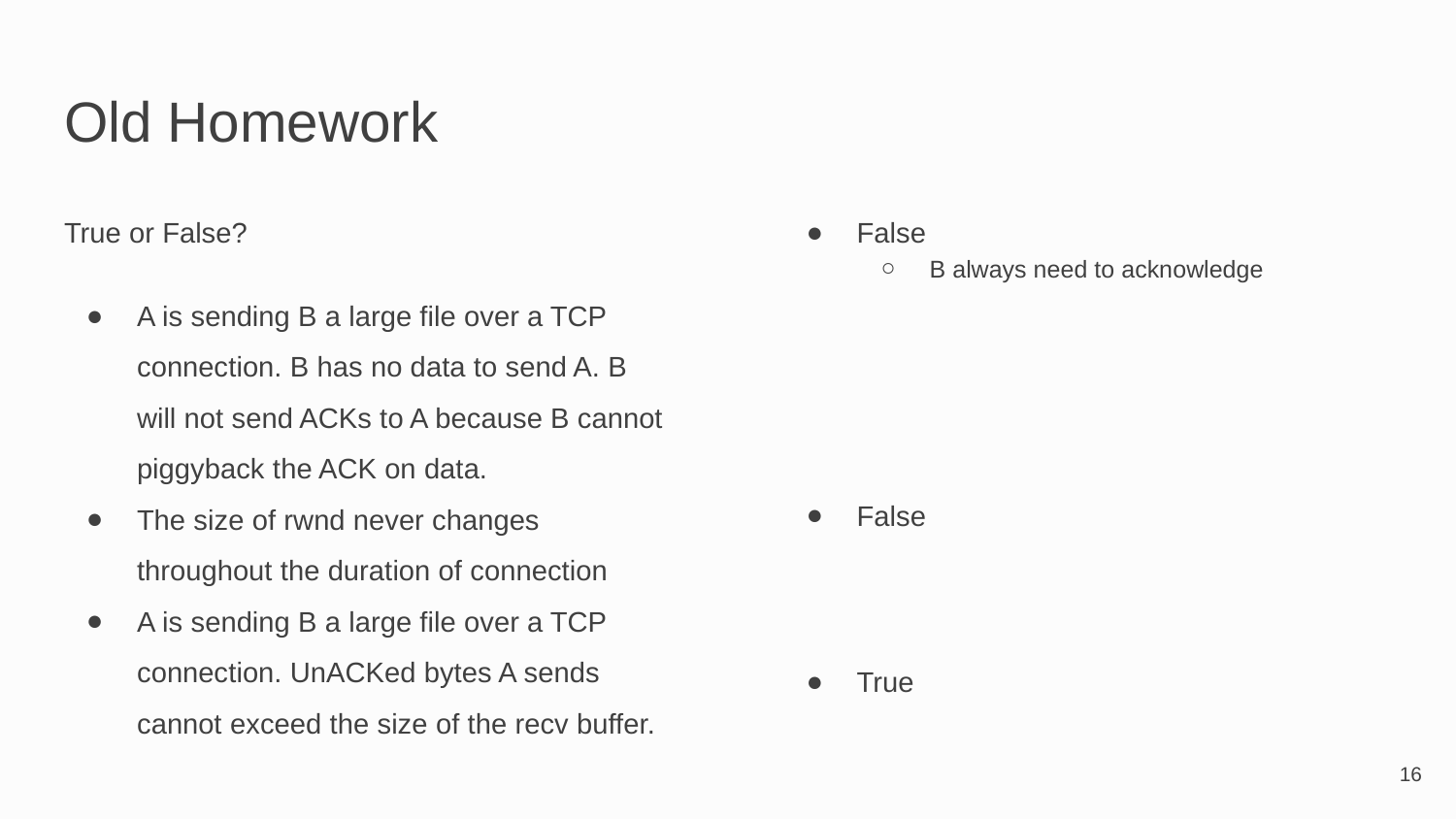

# Old Homework
True or False?
A is sending B a large file over a TCP connection. B has no data to send A. B will not send ACKs to A because B cannot piggyback the ACK on data.
The size of rwnd never changes throughout the duration of connection
A is sending B a large file over a TCP connection. UnACKed bytes A sends cannot exceed the size of the recv buffer.
False
B always need to acknowledge

False

True
16